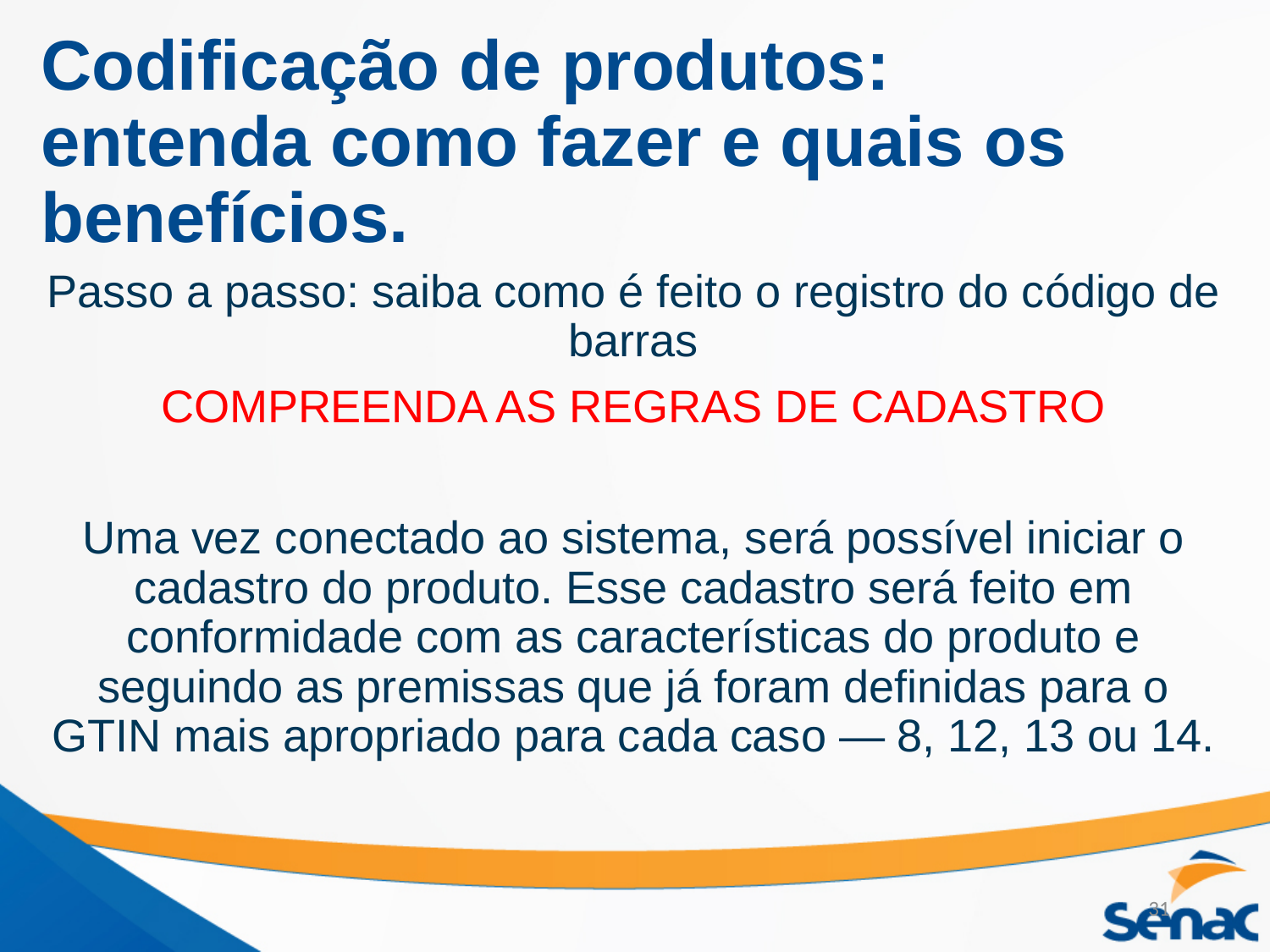

# Codificação de produtos: entenda como fazer e quais os benefícios.
Passo a passo: saiba como é feito o registro do código de barras
COMPREENDA AS REGRAS DE CADASTRO

Uma vez conectado ao sistema, será possível iniciar o cadastro do produto. Esse cadastro será feito em conformidade com as características do produto e seguindo as premissas que já foram definidas para o GTIN mais apropriado para cada caso — 8, 12, 13 ou 14.
31